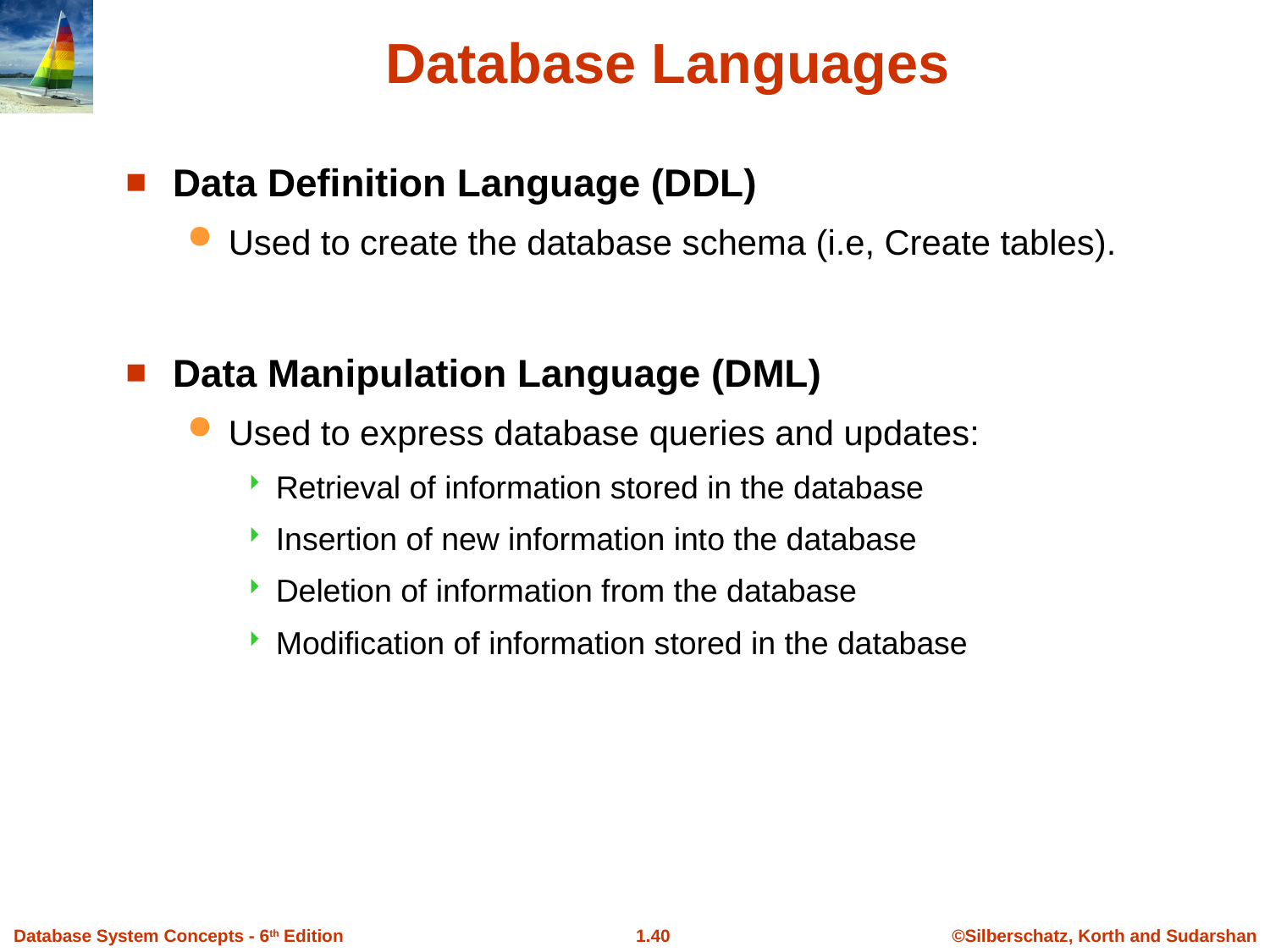

Database Languages
Data Definition Language (DDL)
Used to create the database schema (i.e, Create tables).

Data Manipulation Language (DML)
Used to express database queries and updates:
Retrieval of information stored in the database
Insertion of new information into the database
Deletion of information from the database
Modification of information stored in the database